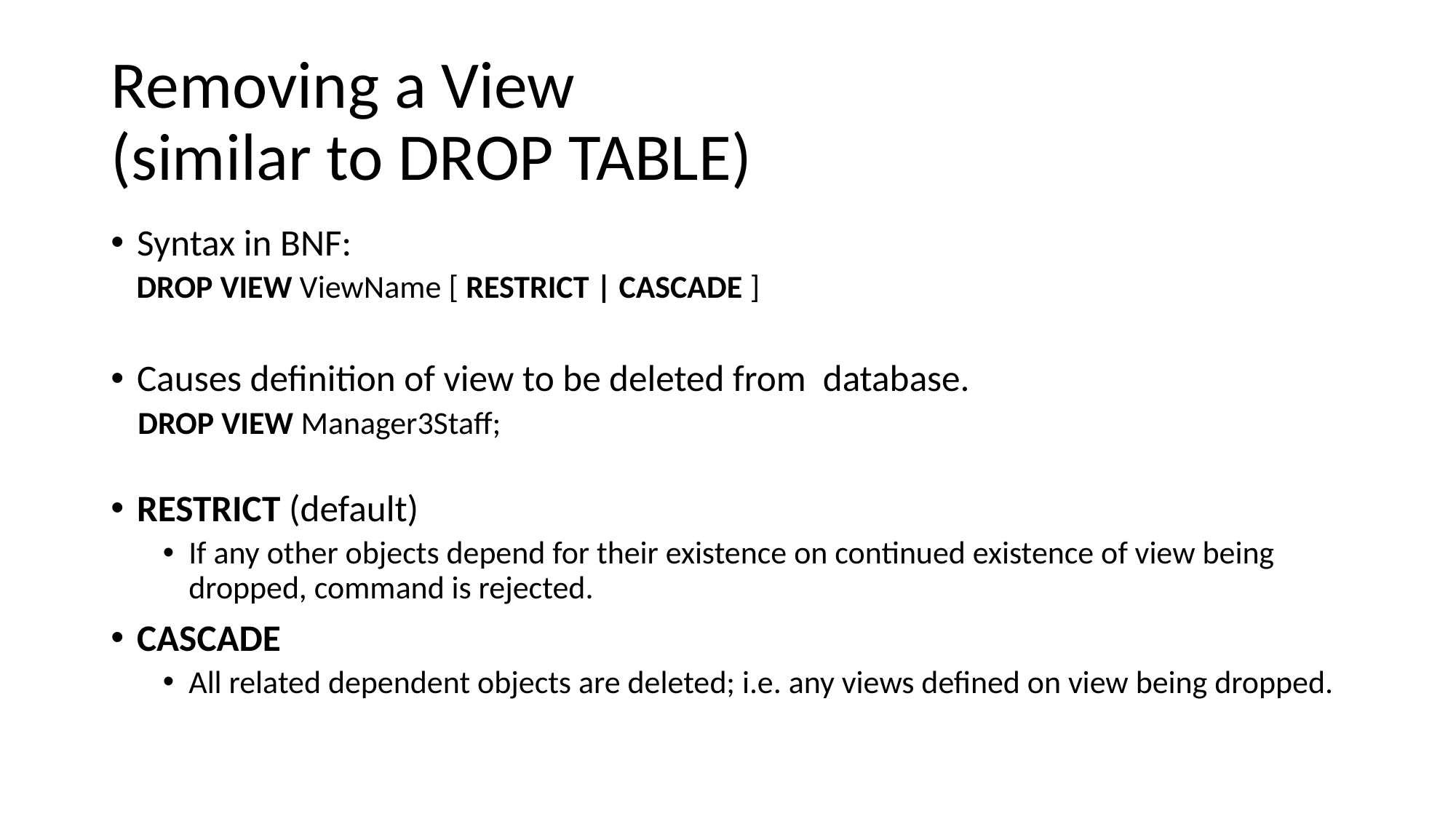

# Removing a View (similar to DROP TABLE)
Syntax in BNF:
DROP VIEW ViewName [ RESTRICT | CASCADE ]

Causes definition of view to be deleted from  database.
DROP VIEW Manager3Staff;

RESTRICT (default)
If any other objects depend for their existence on continued existence of view being dropped, command is rejected.
CASCADE
All related dependent objects are deleted; i.e. any views defined on view being dropped.